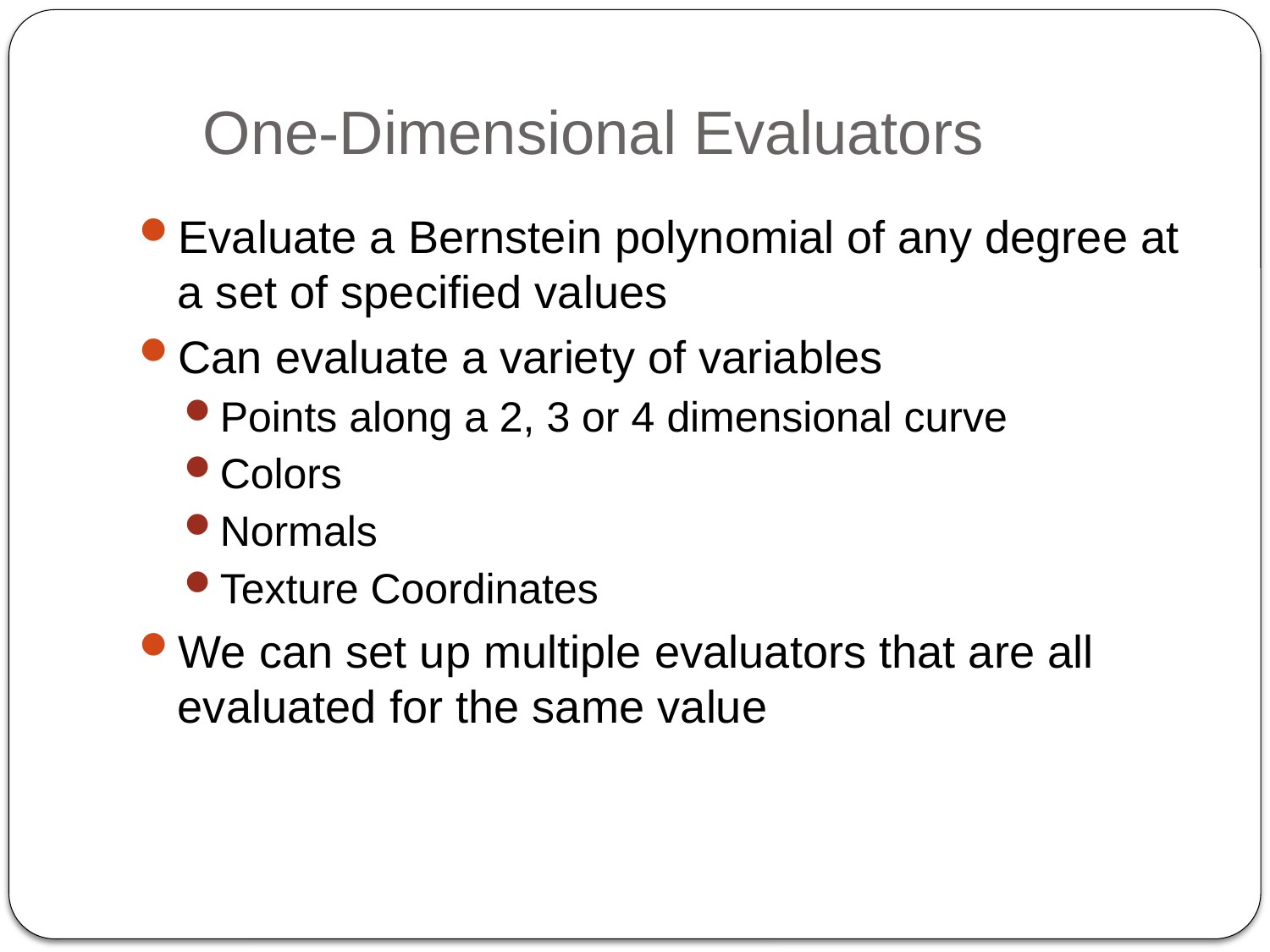

# One-Dimensional Evaluators
Evaluate a Bernstein polynomial of any degree at a set of specified values
Can evaluate a variety of variables
Points along a 2, 3 or 4 dimensional curve
Colors
Normals
Texture Coordinates
We can set up multiple evaluators that are all evaluated for the same value